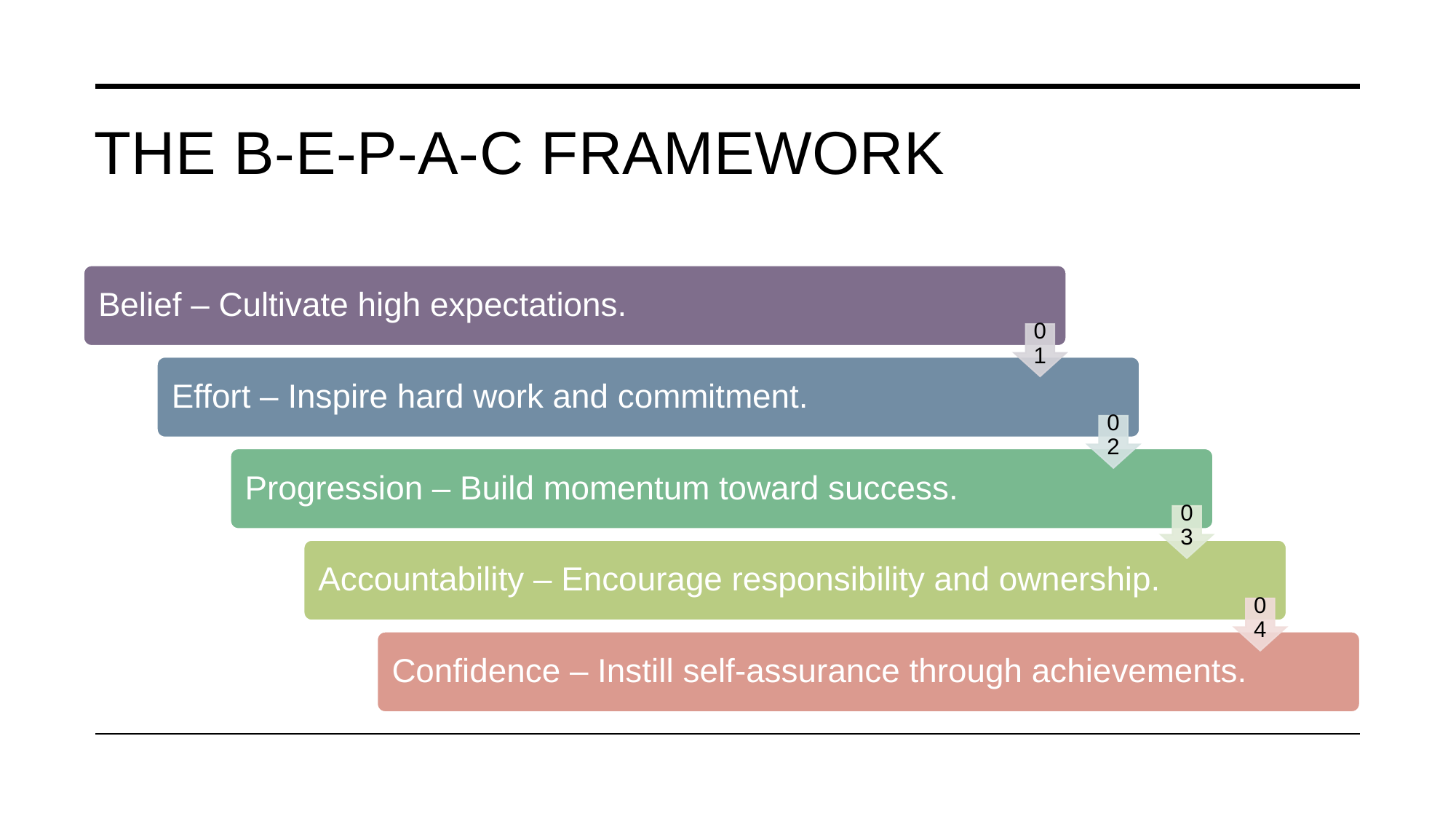

# The B-E-P-A-C Framework
Belief – Cultivate high expectations.
Effort – Inspire hard work and commitment.
Progression – Build momentum toward success.
Accountability – Encourage responsibility and ownership.
Confidence – Instill self-assurance through achievements.
01
02
03
04